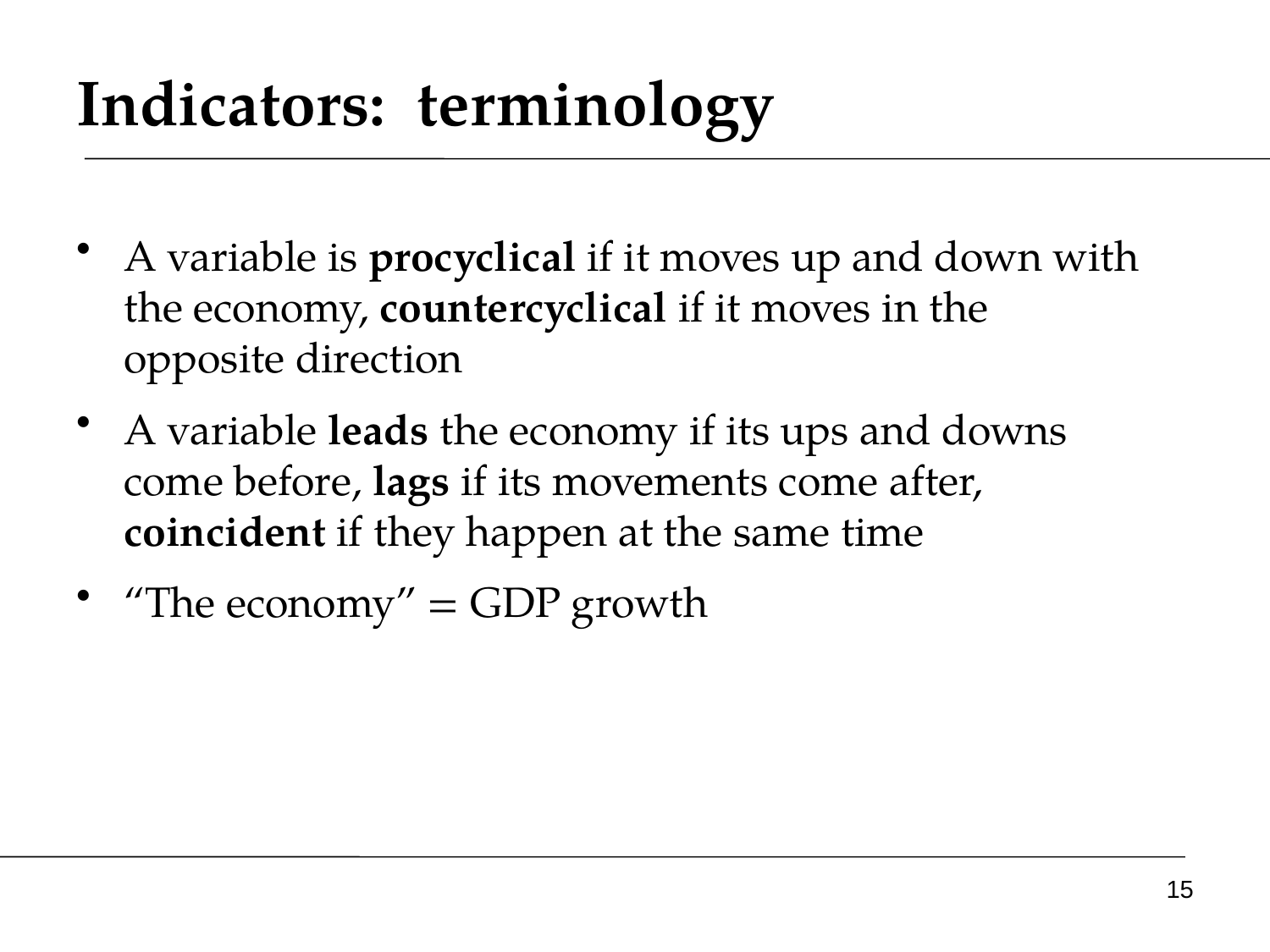

Indicators:  terminology
A variable is procyclical if it moves up and down with the economy, countercyclical if it moves in the opposite direction
A variable leads the economy if its ups and downs come before, lags if its movements come after, coincident if they happen at the same time
“The economy” = GDP growth
15